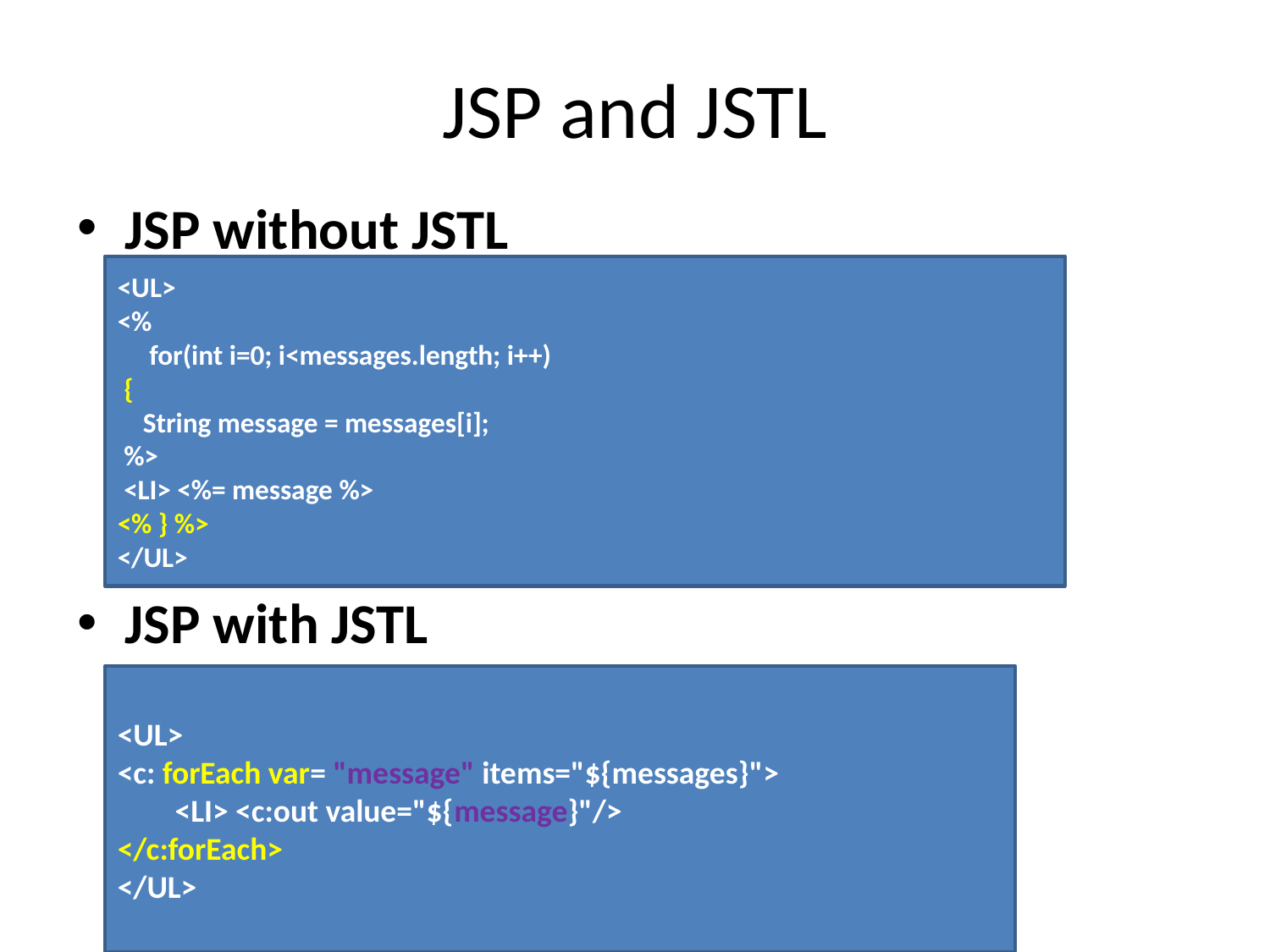

# JSP and JSTL
JSP without JSTL

JSP with JSTL
<UL>
<%
     for(int i=0; i<messages.length; i++)
 {
    String message = messages[i];
 %>
 <LI> <%= message %>
<% } %>
</UL>
<UL>
<c: forEach var= "message" items="${messages}">
        <LI> <c:out value="${message}"/>
</c:forEach>
</UL>